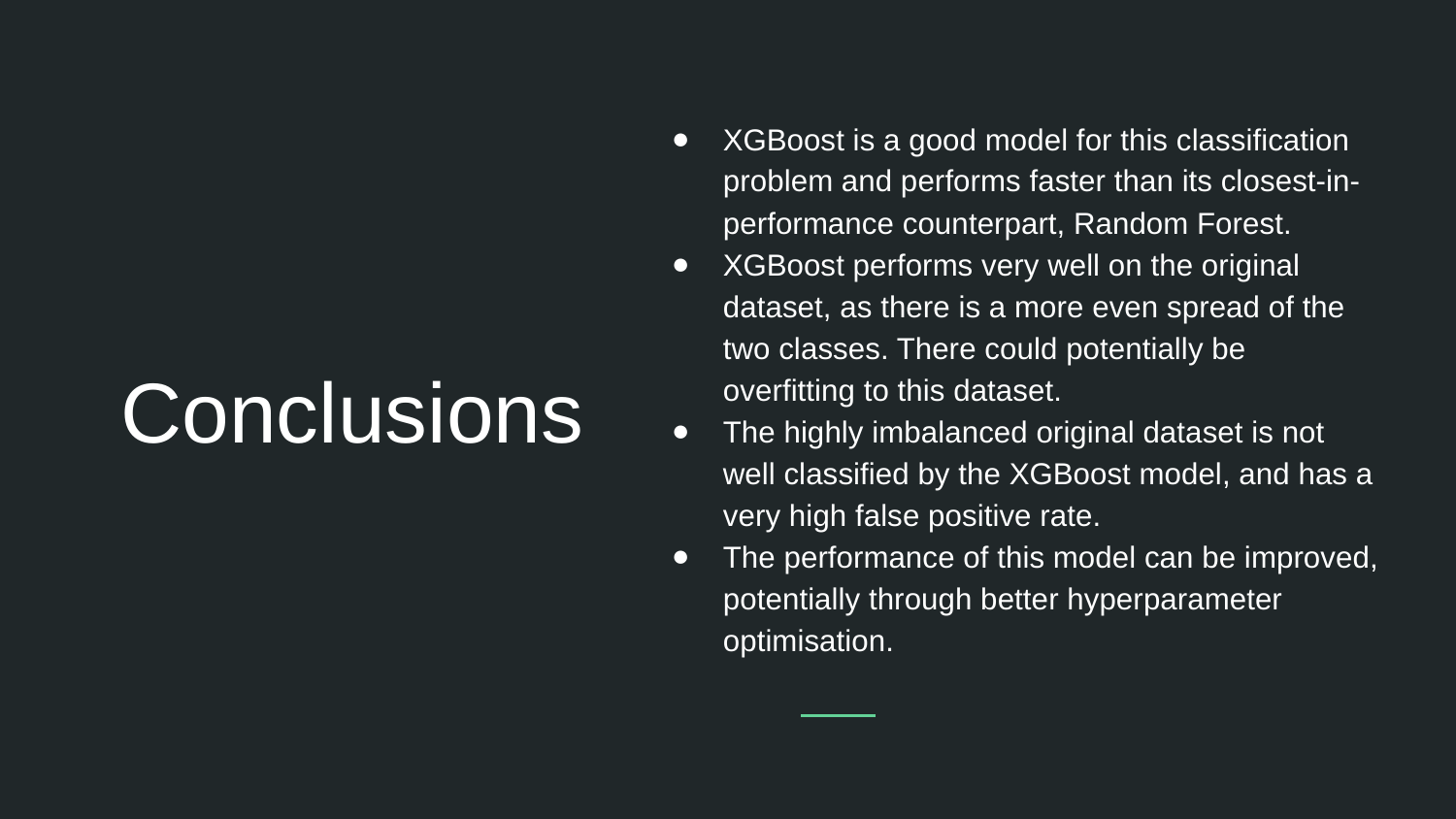

XGBoost is a good model for this classification problem and performs faster than its closest-in-performance counterpart, Random Forest.
XGBoost performs very well on the original dataset, as there is a more even spread of the two classes. There could potentially be overfitting to this dataset.
The highly imbalanced original dataset is not well classified by the XGBoost model, and has a very high false positive rate.
The performance of this model can be improved, potentially through better hyperparameter optimisation.
# Conclusions